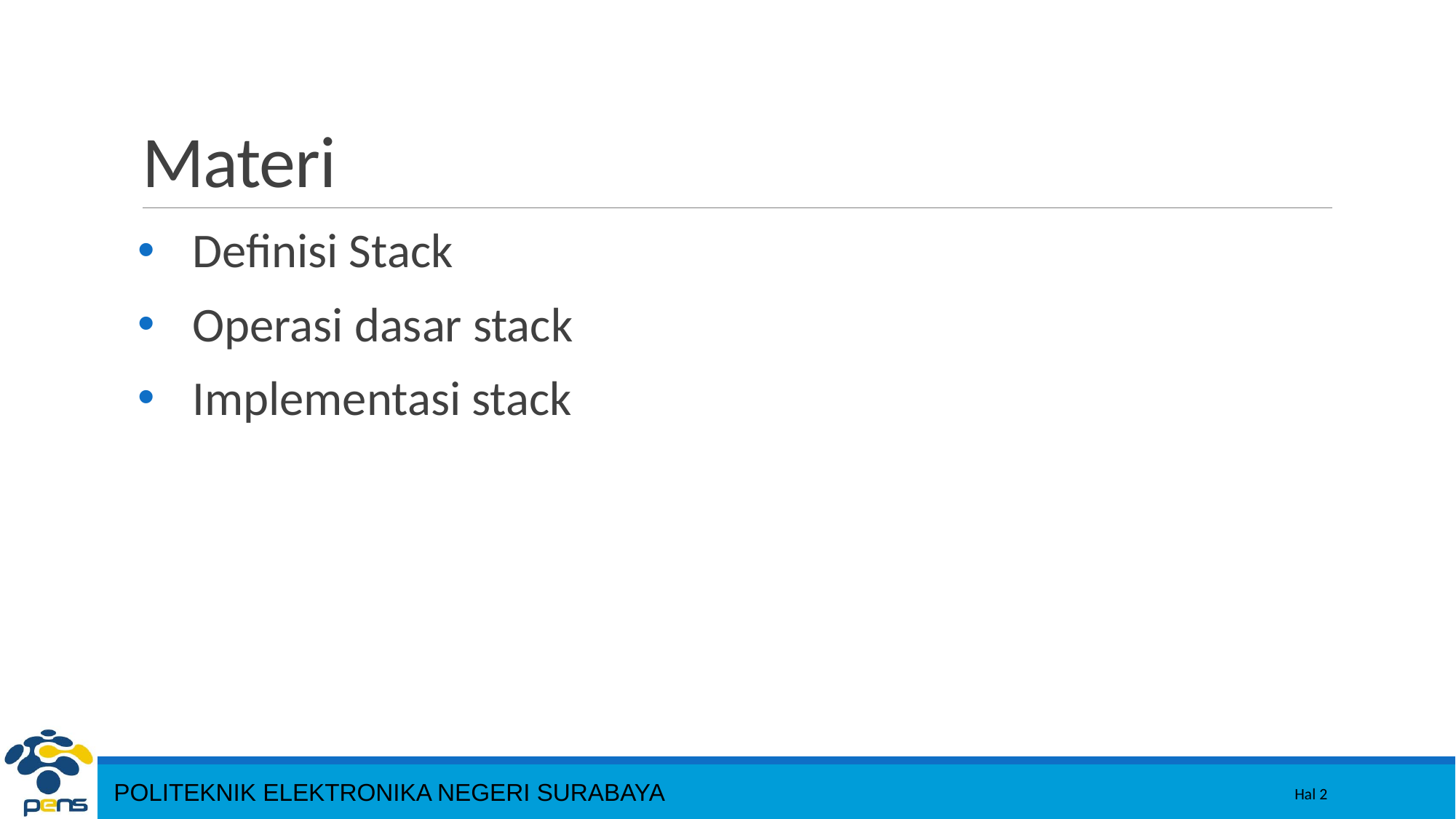

2
# Materi
Definisi Stack
Operasi dasar stack
Implementasi stack